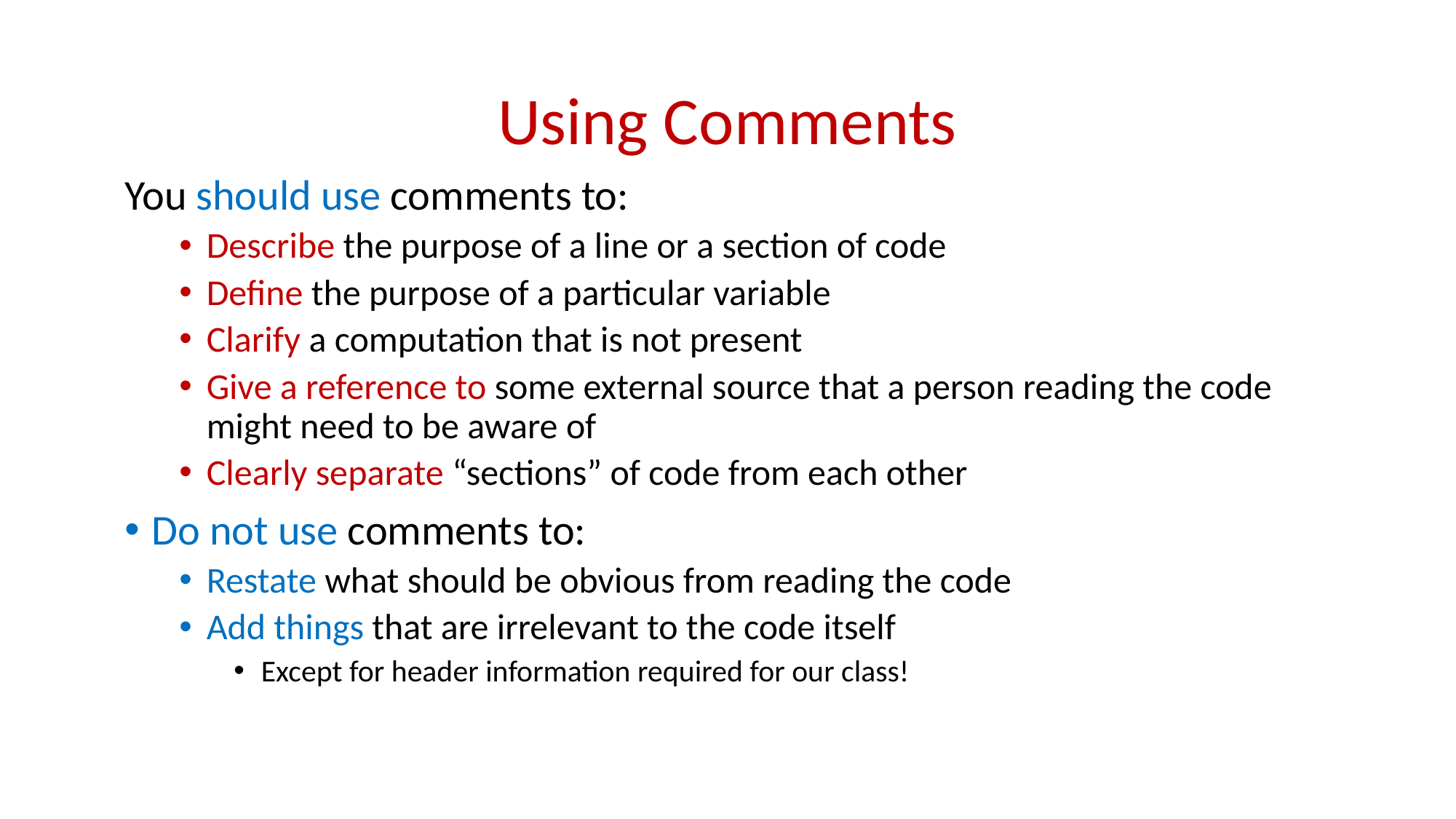

# Using Comments
You should use comments to:
Describe the purpose of a line or a section of code
Define the purpose of a particular variable
Clarify a computation that is not present
Give a reference to some external source that a person reading the code might need to be aware of
Clearly separate “sections” of code from each other
Do not use comments to:
Restate what should be obvious from reading the code
Add things that are irrelevant to the code itself
Except for header information required for our class!